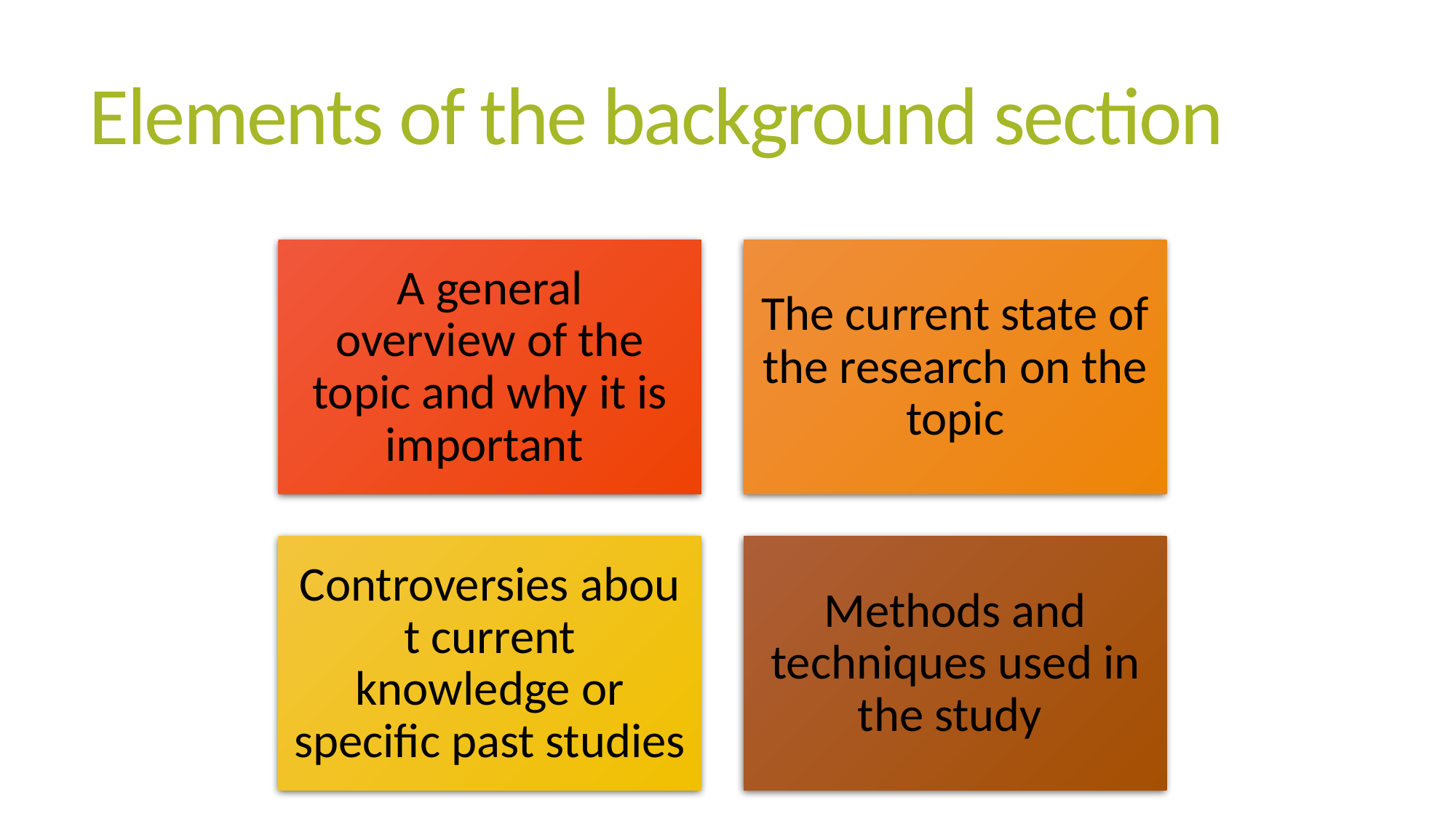

# Elements of the background section
A general overview of the topic and why it is important
The current state of the research on the topic
Controversies about current knowledge or specific past studies
Methods and techniques used in the study